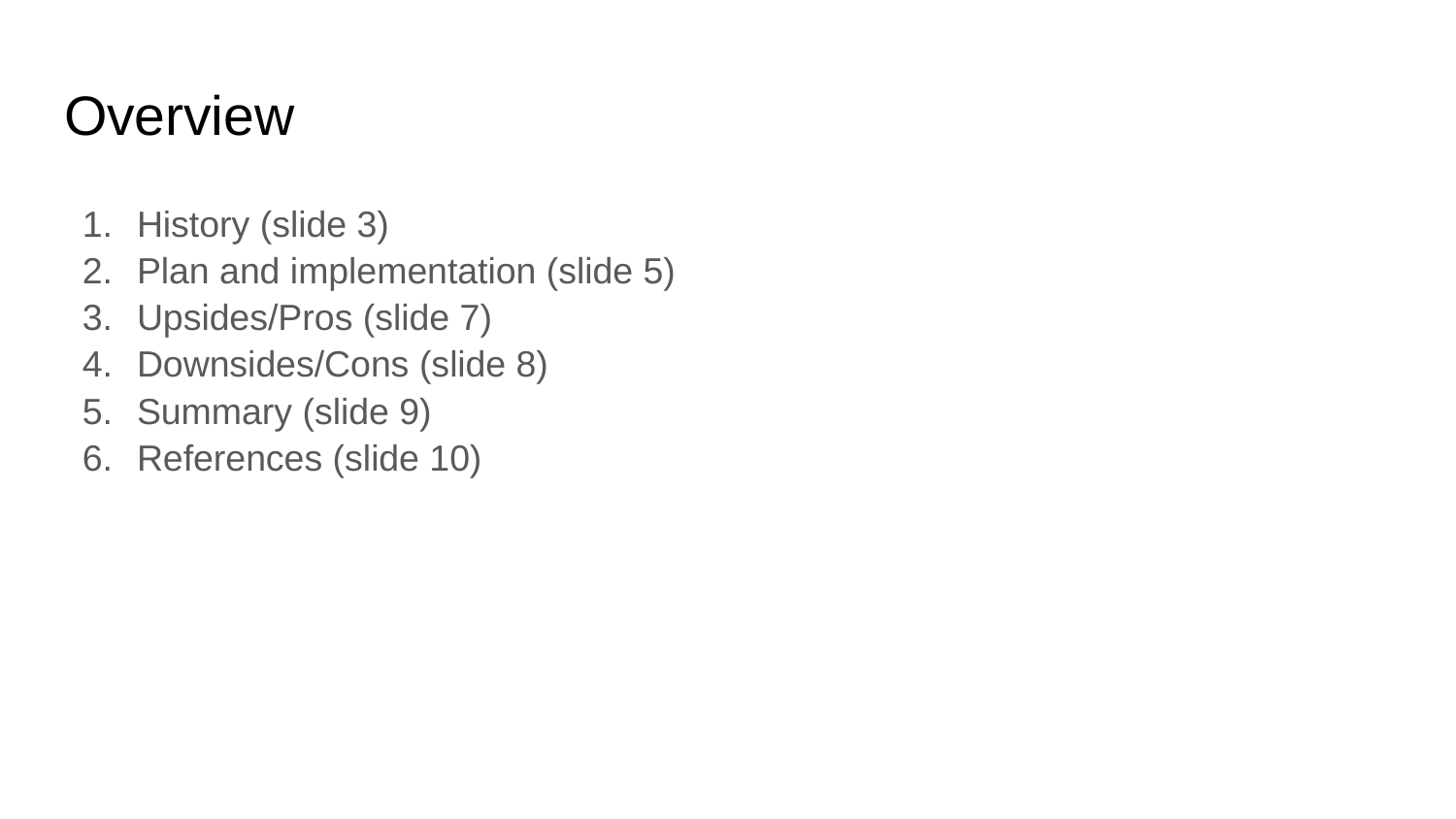

# Overview
History (slide 3)
Plan and implementation (slide 5)
Upsides/Pros (slide 7)
Downsides/Cons (slide 8)
Summary (slide 9)
References (slide 10)